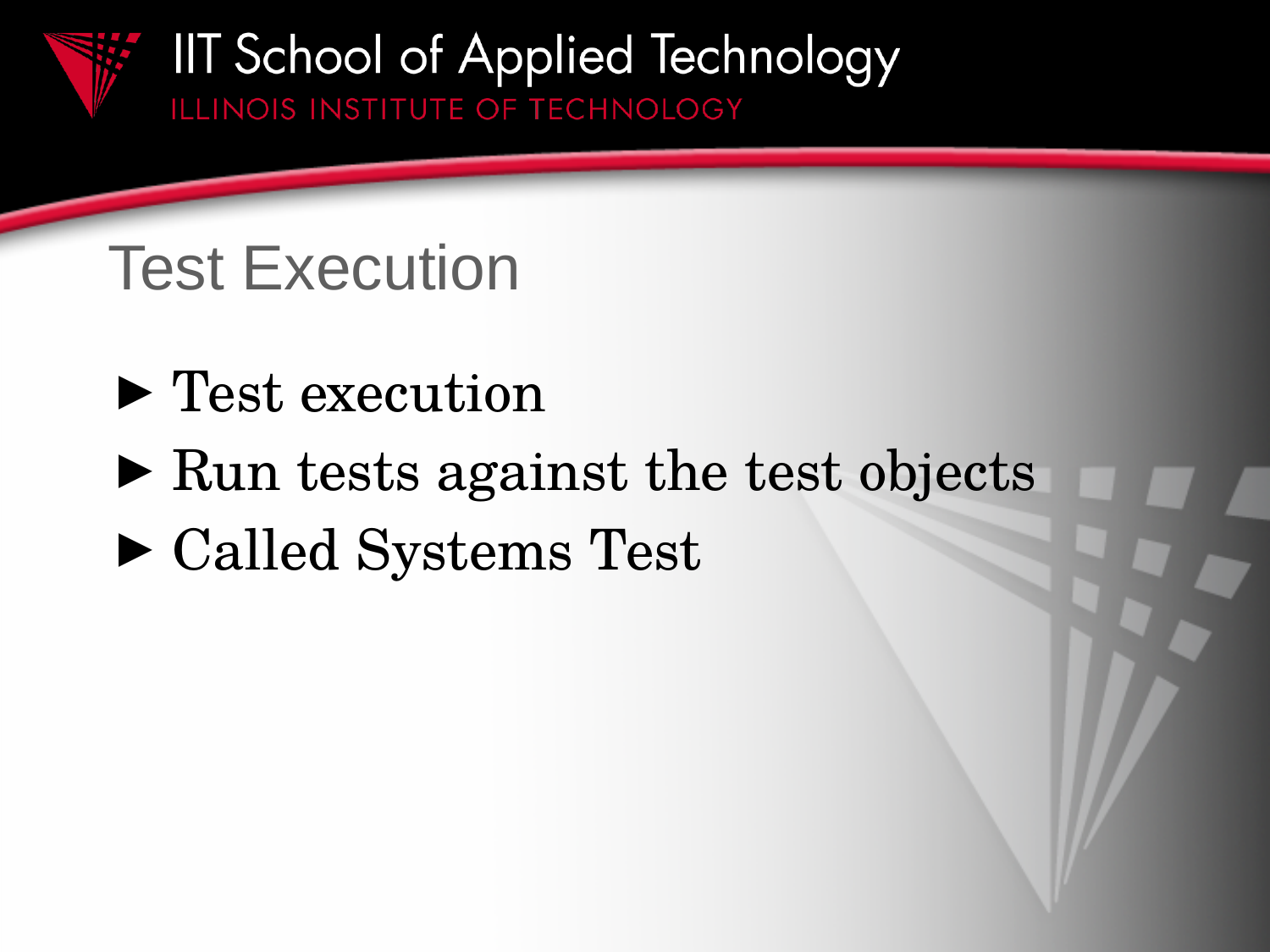

# Test Execution
Test execution
Run tests against the test objects
Called Systems Test